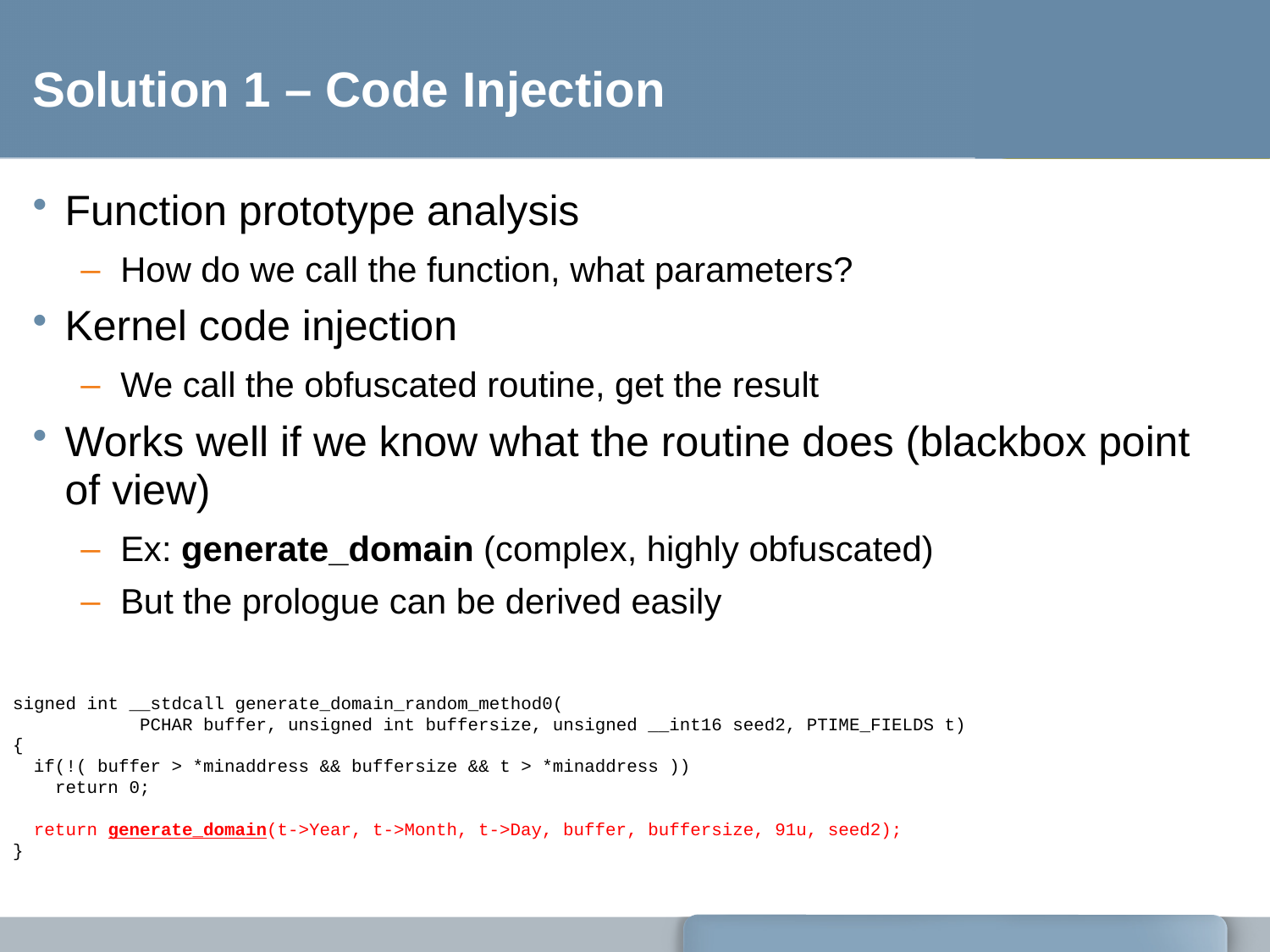

# Solution 1 – Code Injection
Function prototype analysis
How do we call the function, what parameters?
Kernel code injection
We call the obfuscated routine, get the result
Works well if we know what the routine does (blackbox point of view)
Ex: generate_domain (complex, highly obfuscated)
But the prologue can be derived easily
signed int __stdcall generate_domain_random_method0(
	PCHAR buffer, unsigned int buffersize, unsigned __int16 seed2, PTIME_FIELDS t)
{
  if(!( buffer > *minaddress && buffersize && t > *minaddress ))
    return 0;

  return generate_domain(t->Year, t->Month, t->Day, buffer, buffersize, 91u, seed2);
}